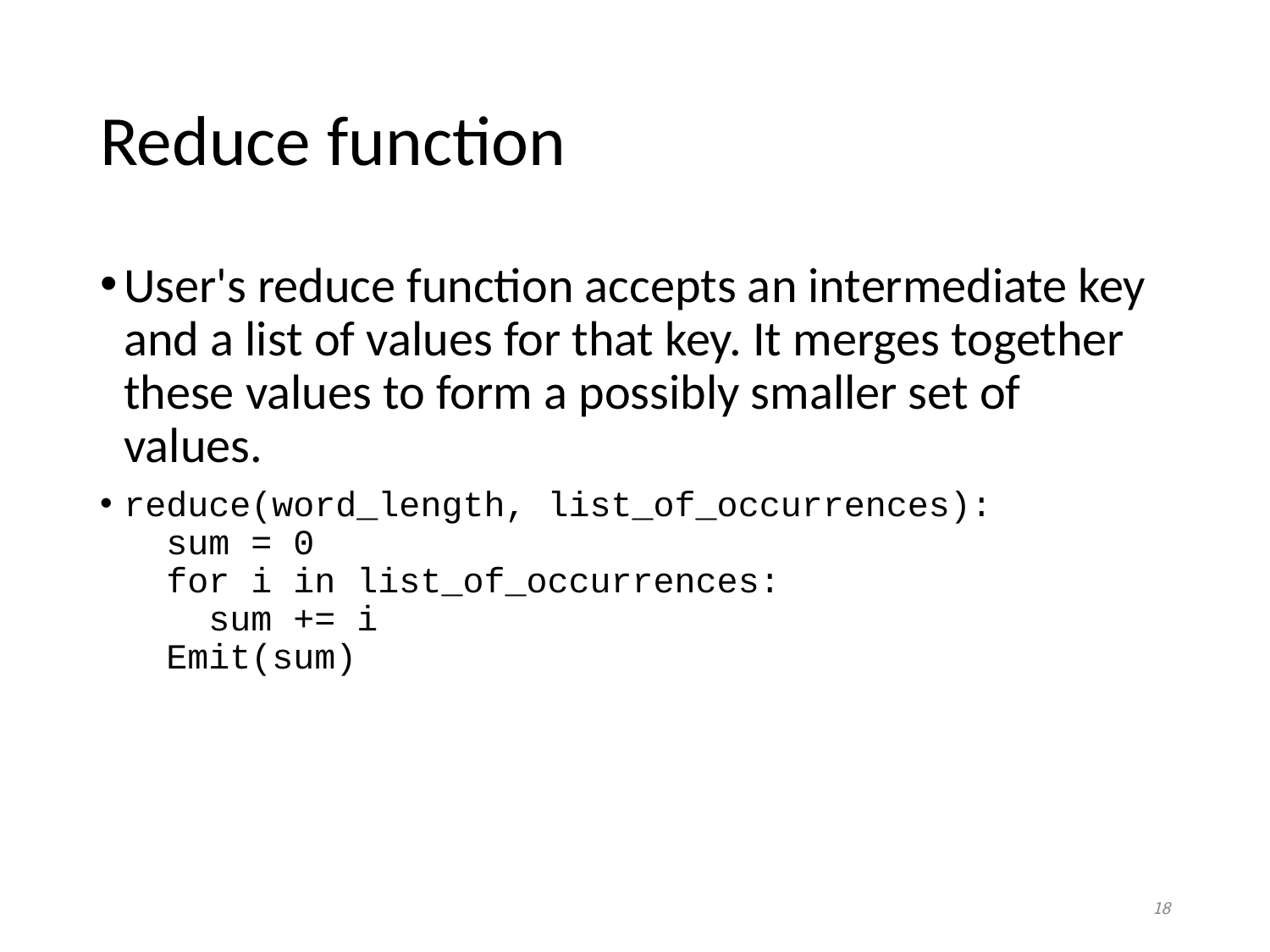

# Reduce function
User's reduce function accepts an intermediate key  and a list of values for that key. It merges together these values to form a possibly smaller set of values.
reduce(word_length, list_of_occurrences):
  sum = 0
  for i in list_of_occurrences:
    sum += i
  Emit(sum)

18